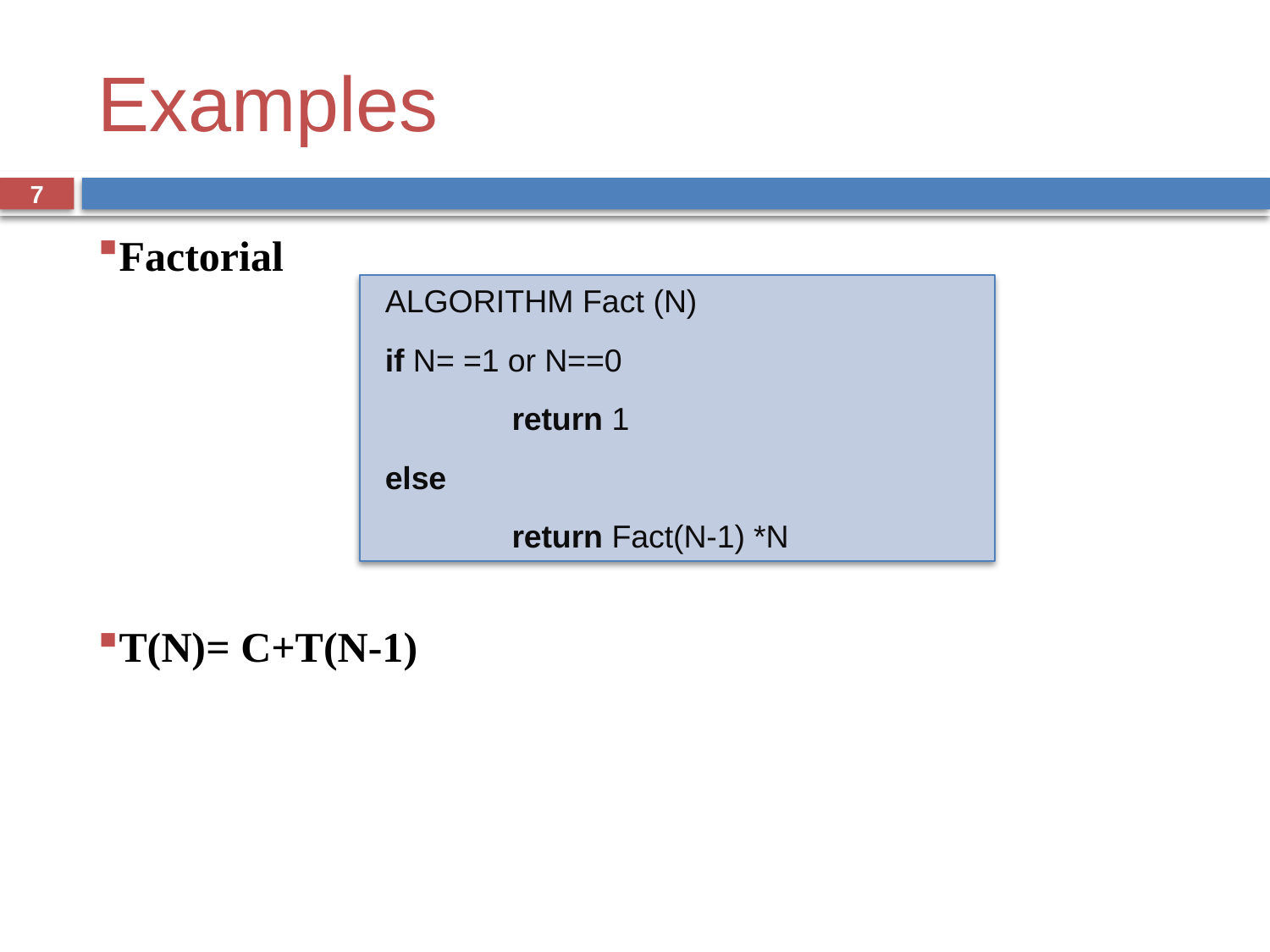

# Examples
7
Factorial

T(N)= C+T(N-1)

ALGORITHM Fact (N)
if N= =1 or N==0
return 1
else
return Fact(N-1) *N